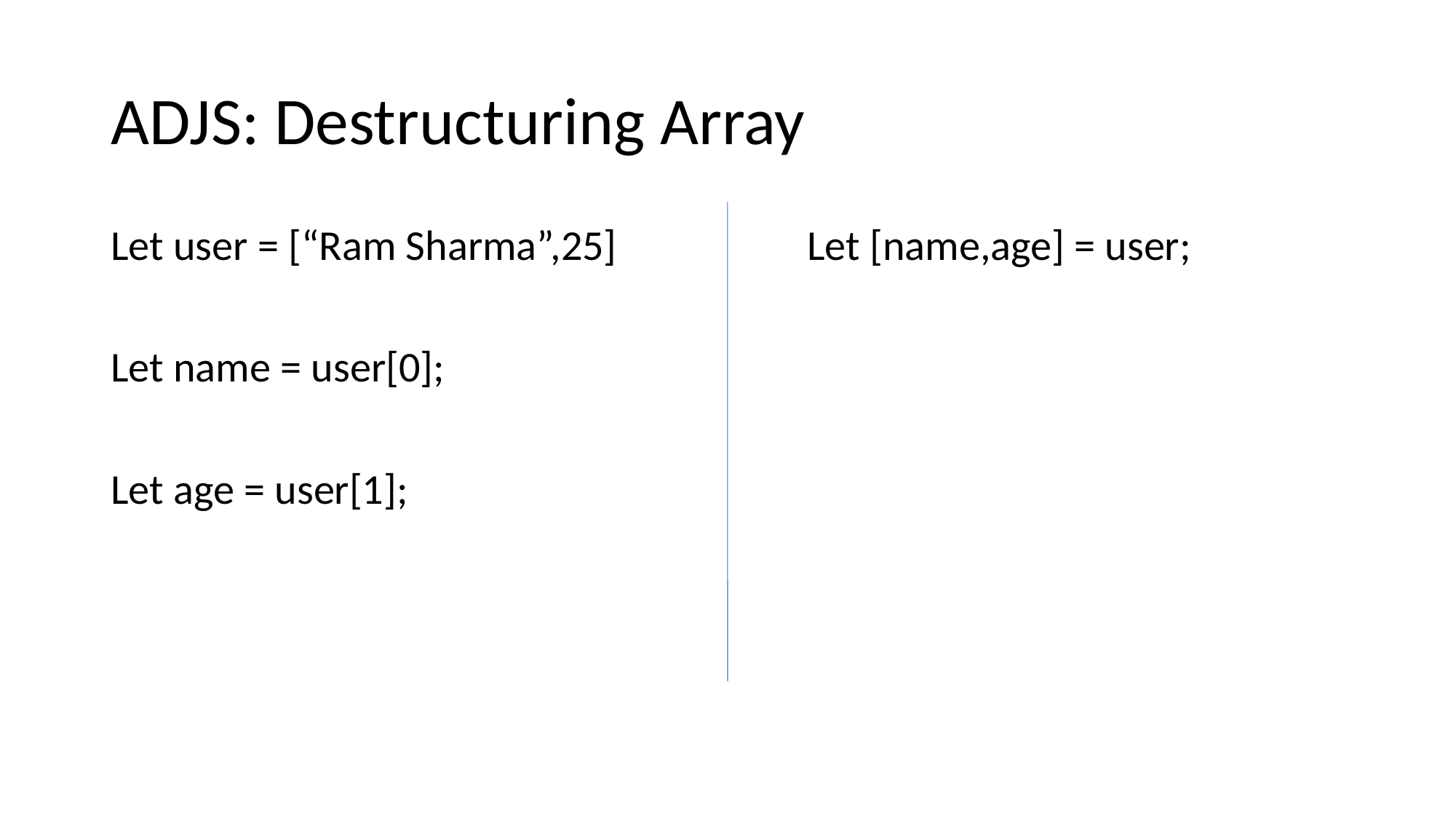

# ADJS: Destructuring Array
Let user = [“Ram Sharma”,25]

Let name = user[0];

Let age = user[1];

Let [name,age] = user;